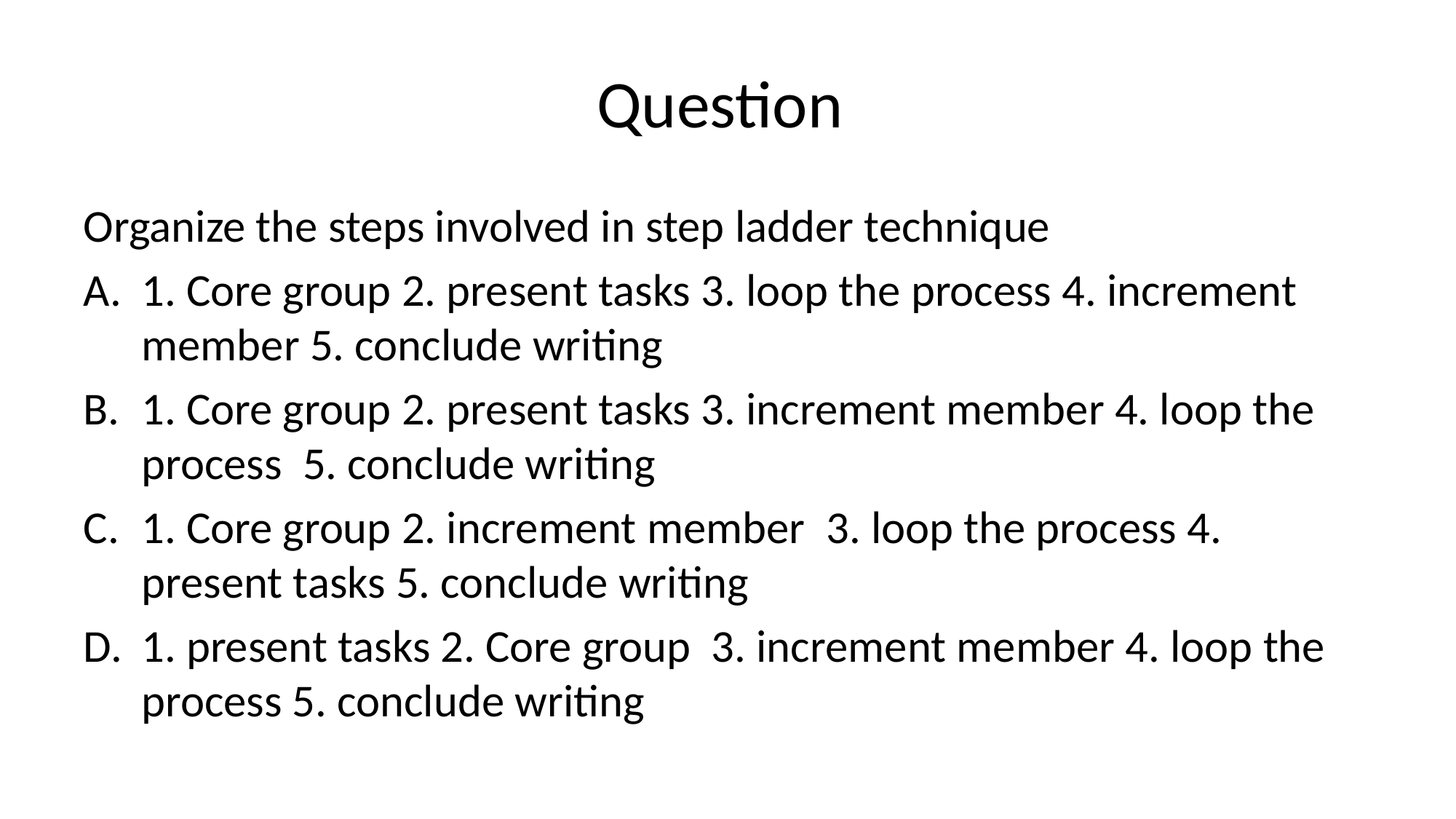

# Question
Organize the steps involved in step ladder technique
1. Core group 2. present tasks 3. loop the process 4. increment member 5. conclude writing
1. Core group 2. present tasks 3. increment member 4. loop the process  5. conclude writing
1. Core group 2. increment member  3. loop the process 4. present tasks 5. conclude writing
1. present tasks 2. Core group  3. increment member 4. loop the process 5. conclude writing